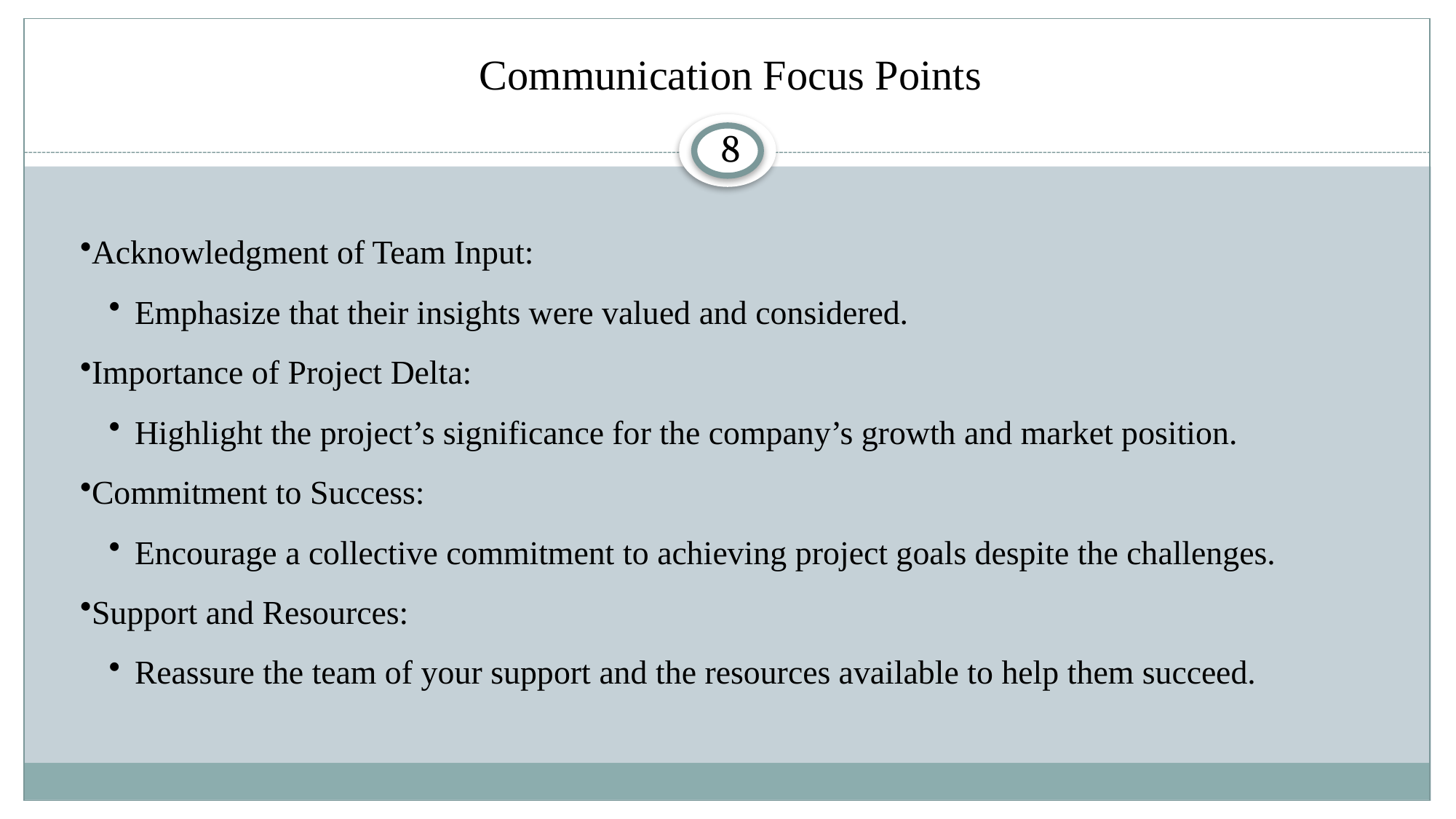

# Communication Focus Points
8
Acknowledgment of Team Input:
Emphasize that their insights were valued and considered.
Importance of Project Delta:
Highlight the project’s significance for the company’s growth and market position.
Commitment to Success:
Encourage a collective commitment to achieving project goals despite the challenges.
Support and Resources:
Reassure the team of your support and the resources available to help them succeed.